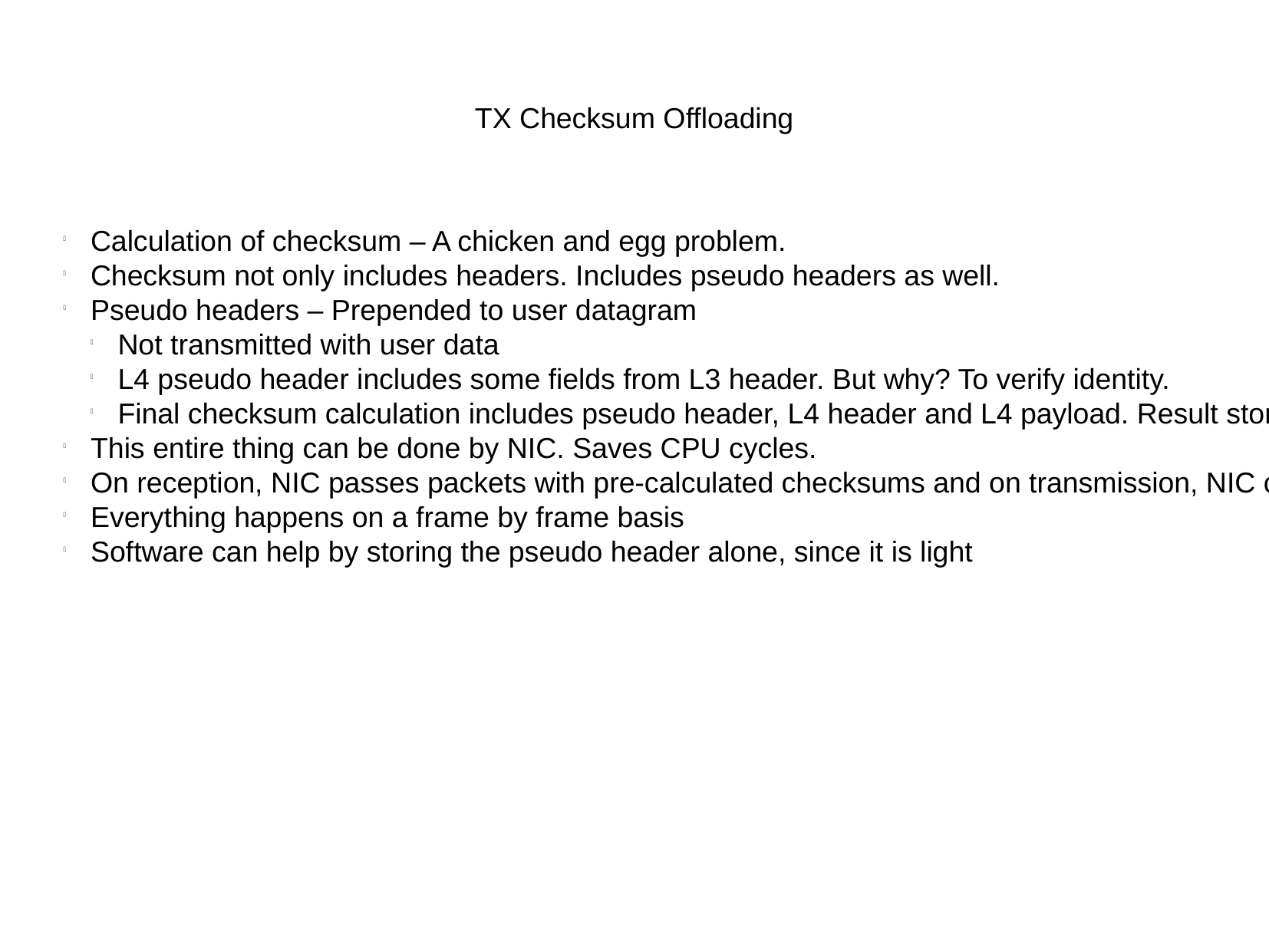

TX Checksum Offloading
Calculation of checksum – A chicken and egg problem.
Checksum not only includes headers. Includes pseudo headers as well.
Pseudo headers – Prepended to user datagram
Not transmitted with user data
L4 pseudo header includes some fields from L3 header. But why? To verify identity.
Final checksum calculation includes pseudo header, L4 header and L4 payload. Result stored in checksum field and passed down.
This entire thing can be done by NIC. Saves CPU cycles.
On reception, NIC passes packets with pre-calculated checksums and on transmission, NIC calculates the checksums.
Everything happens on a frame by frame basis
Software can help by storing the pseudo header alone, since it is light